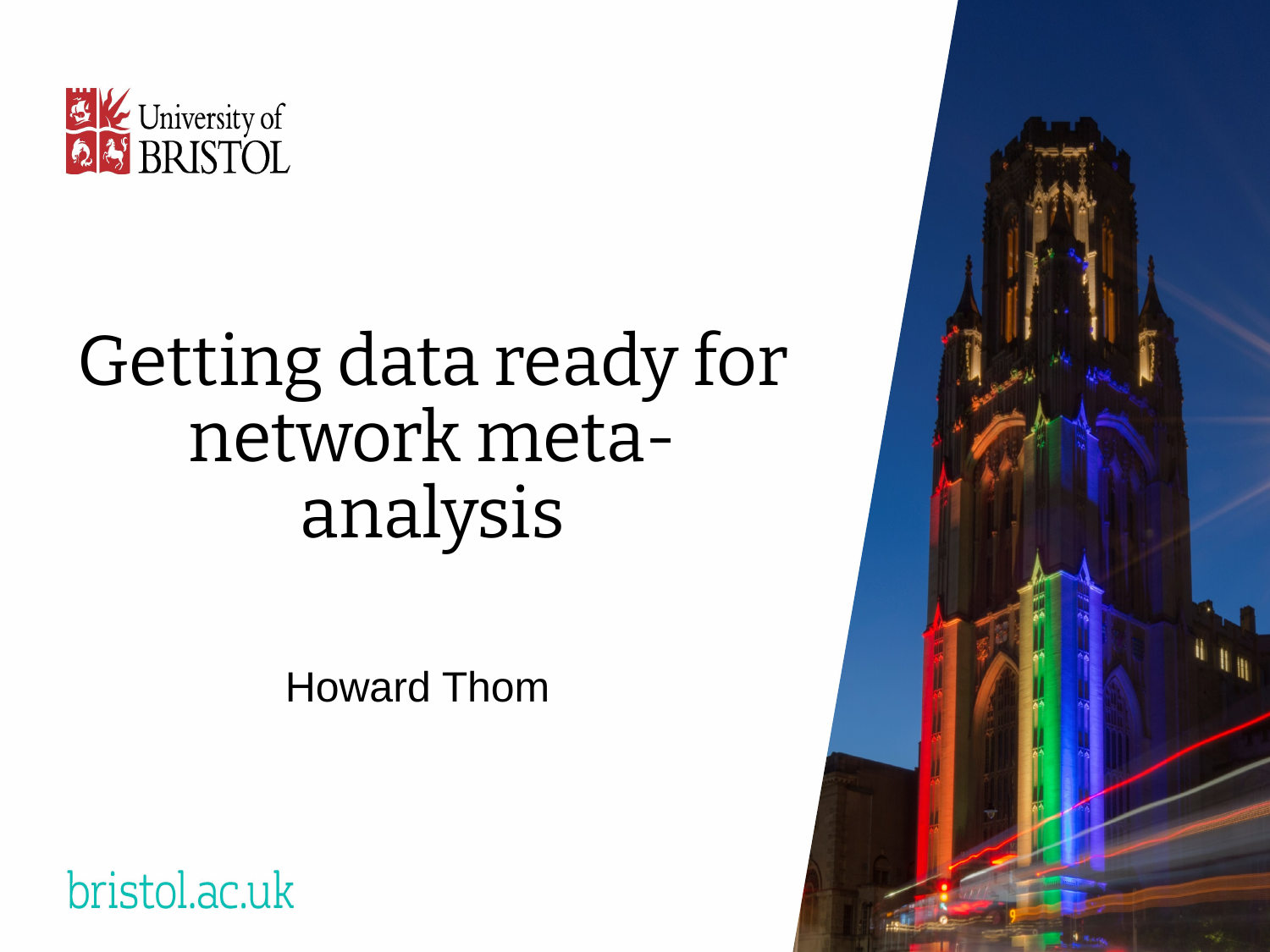

# Getting data ready for network meta-analysis
Howard Thom